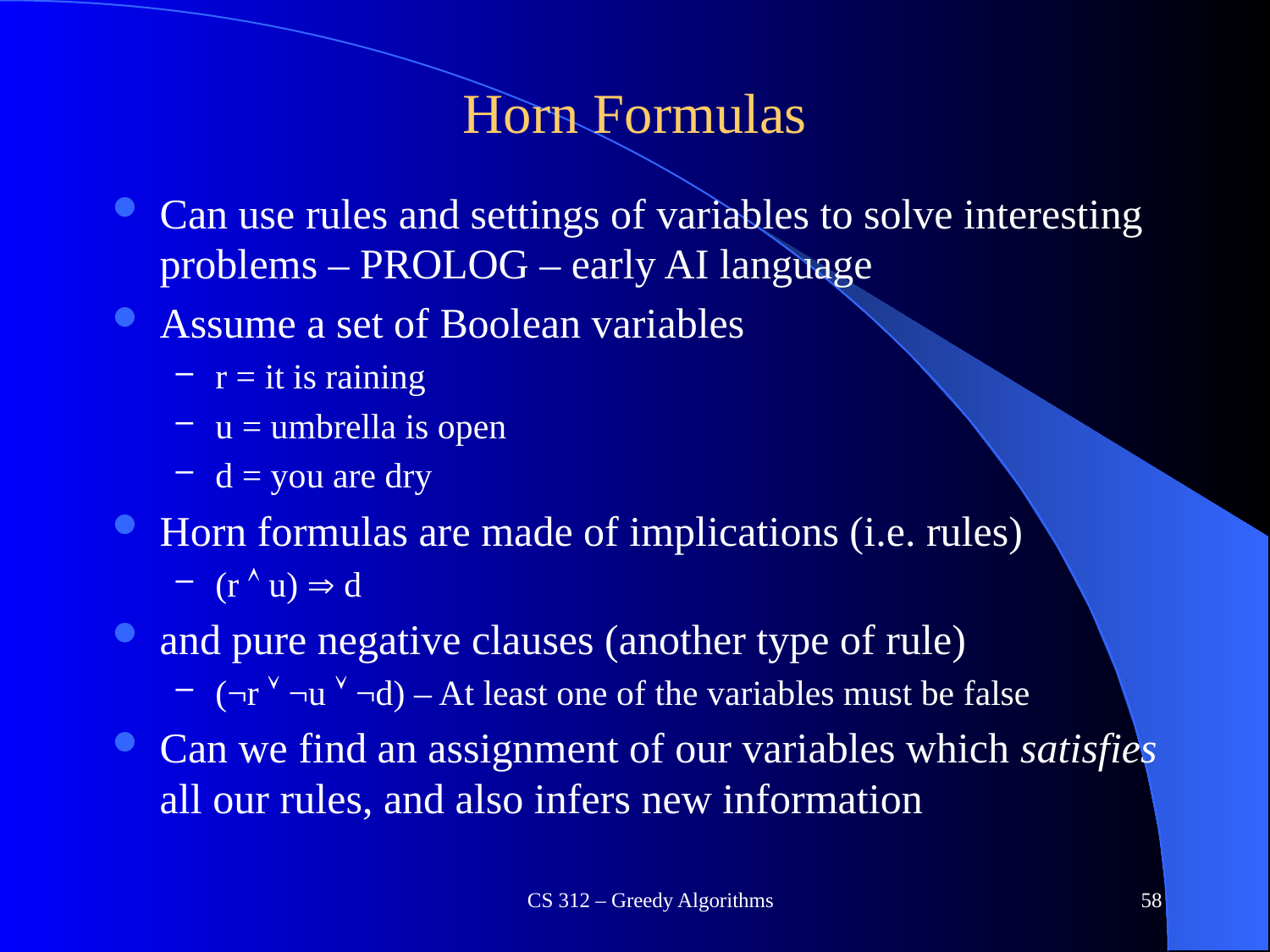

# Horn Formulas
Can use rules and settings of variables to solve interesting problems – PROLOG – early AI language
Assume a set of Boolean variables
r = it is raining
u = umbrella is open
d = you are dry
Horn formulas are made of implications (i.e. rules)
(r ∧ u) ⇒ d
and pure negative clauses (another type of rule)
(¬r ∨ ¬u ∨ ¬d) – At least one of the variables must be false
Can we find an assignment of our variables which satisfies all our rules, and also infers new information

CS 312 – Greedy Algorithms
58